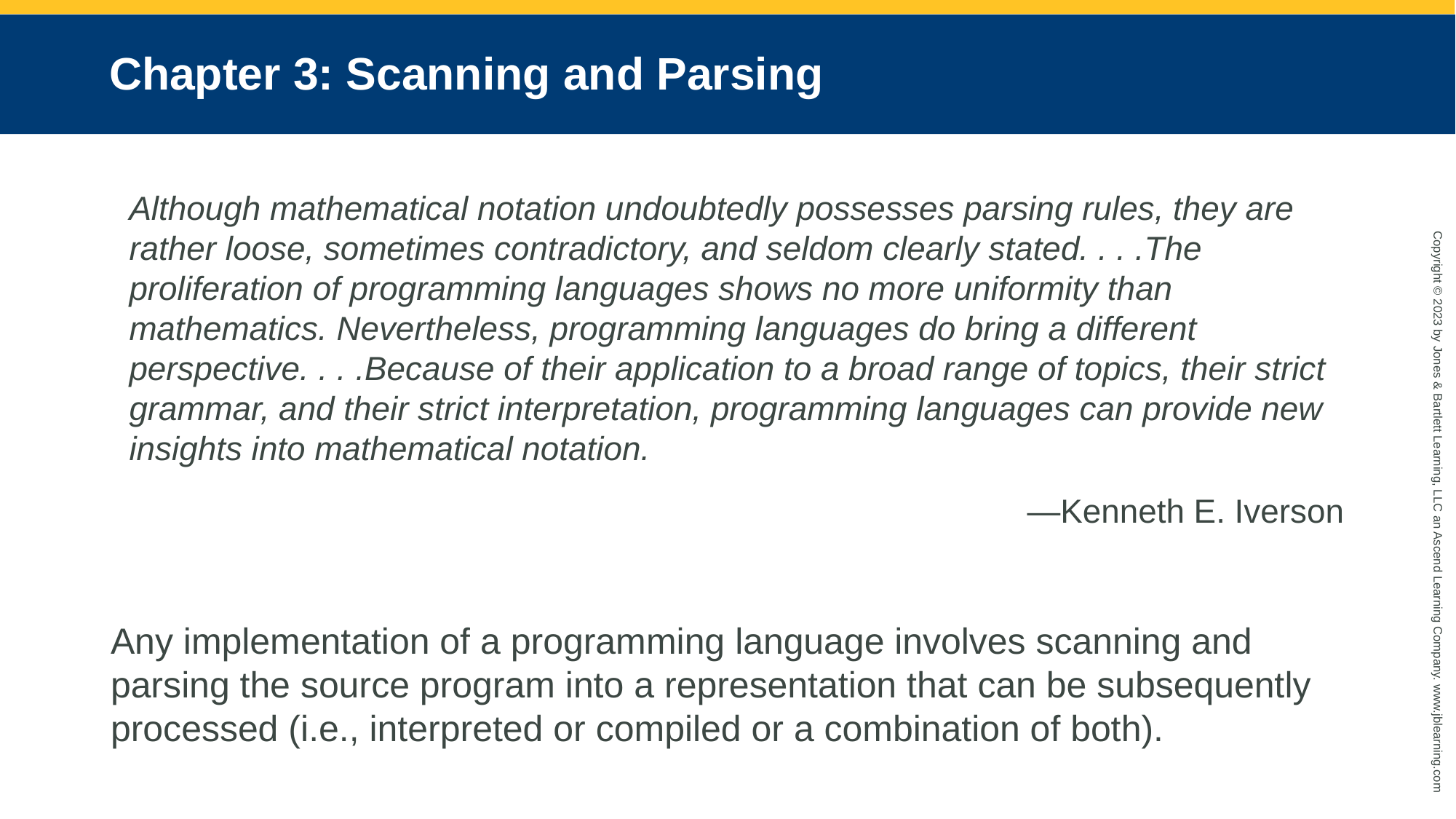

# Chapter 3: Scanning and Parsing
Although mathematical notation undoubtedly possesses parsing rules, they are rather loose, sometimes contradictory, and seldom clearly stated. . . .The proliferation of programming languages shows no more uniformity than mathematics. Nevertheless, programming languages do bring a different perspective. . . .Because of their application to a broad range of topics, their strict grammar, and their strict interpretation, programming languages can provide new insights into mathematical notation.
—Kenneth E. Iverson

Any implementation of a programming language involves scanning and parsing the source program into a representation that can be subsequently processed (i.e., interpreted or compiled or a combination of both).